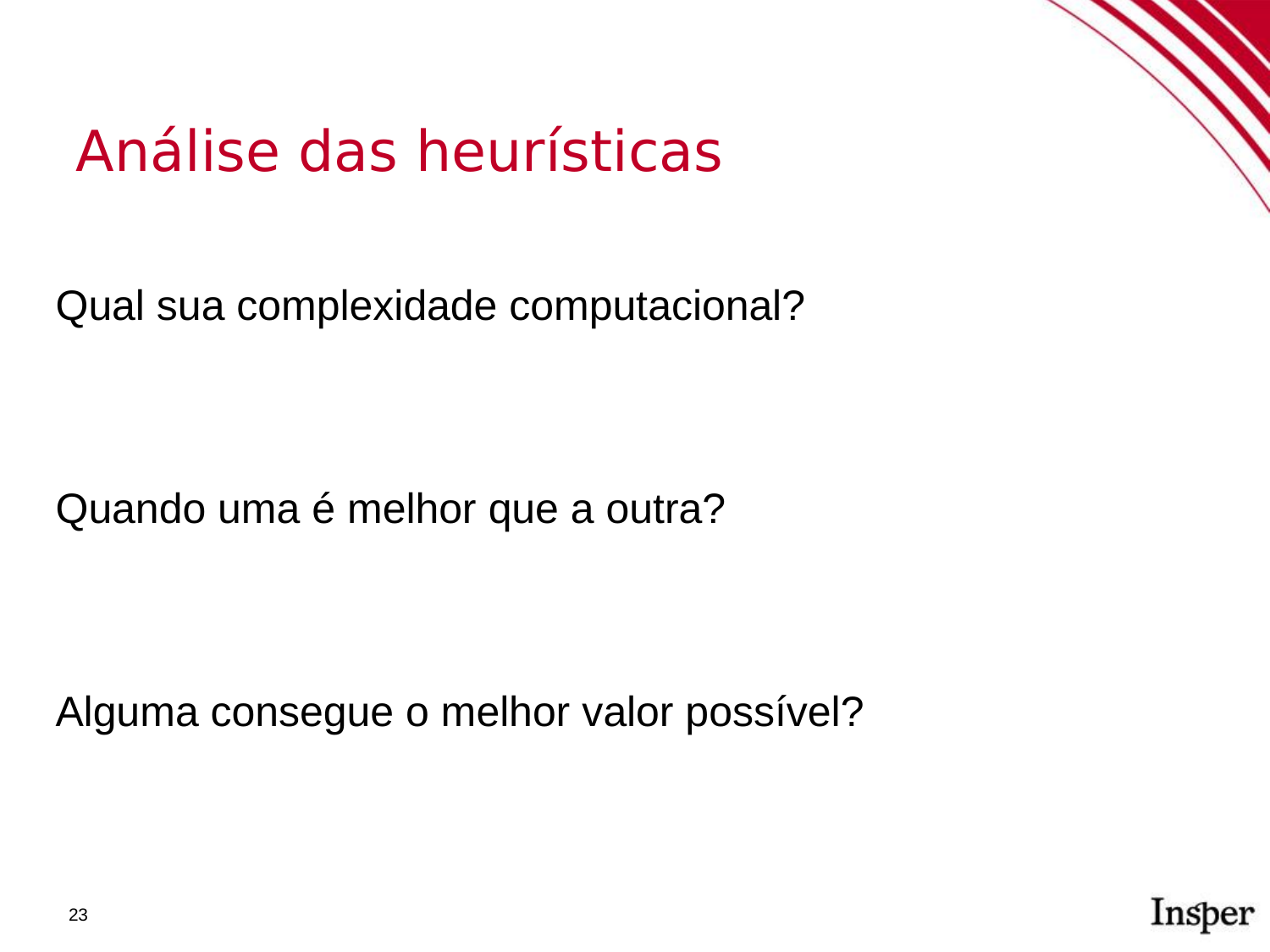

Análise das heurísticas

Qual sua complexidade computacional?

Quando uma é melhor que a outra?

Alguma consegue o melhor valor possível?
23